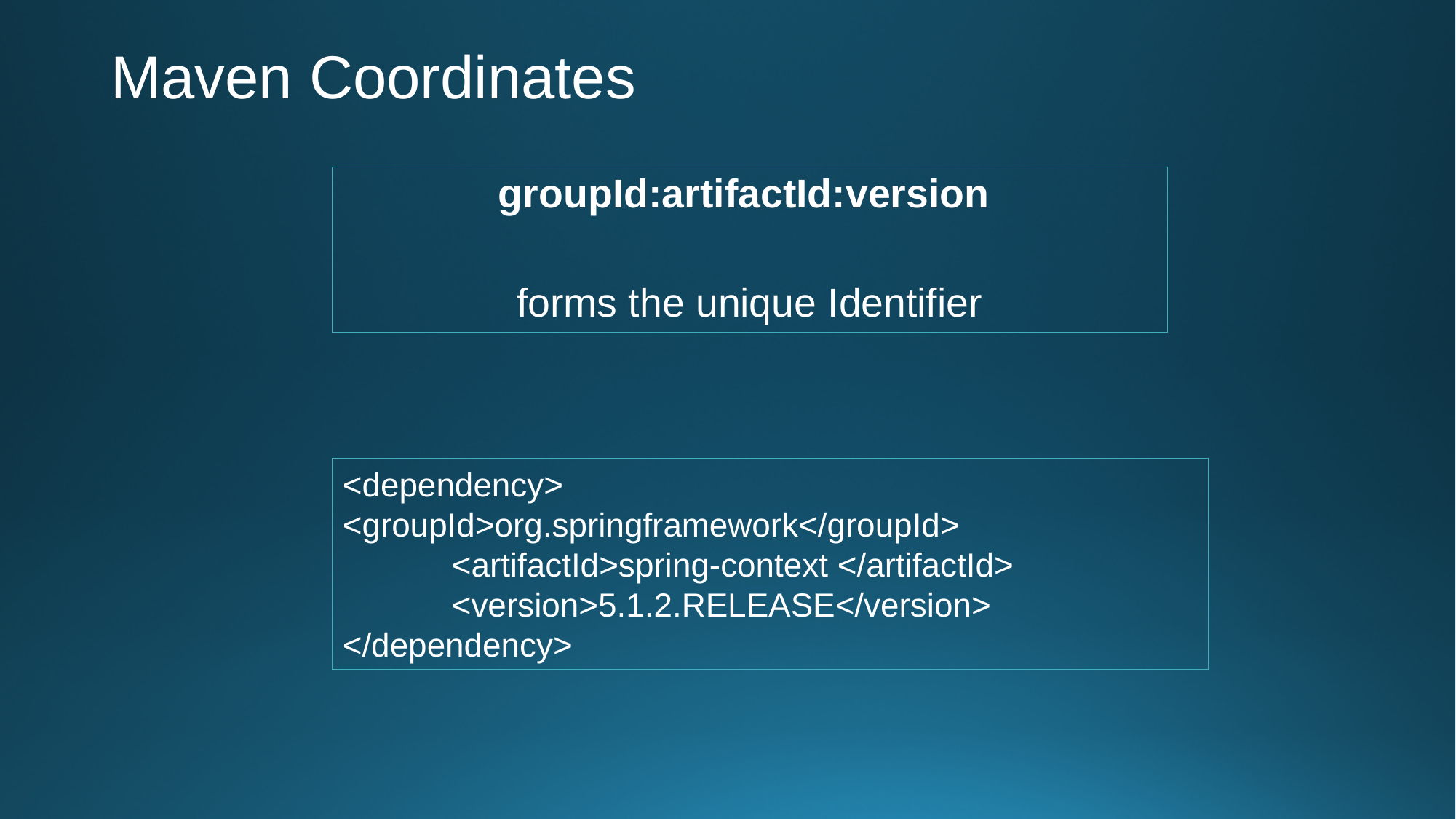

# Maven Coordinates
groupId:artifactId:version

forms the unique Identifier
<dependency>			<groupId>org.springframework</groupId>			<artifactId>spring-context </artifactId>
	<version>5.1.2.RELEASE</version>
</dependency>